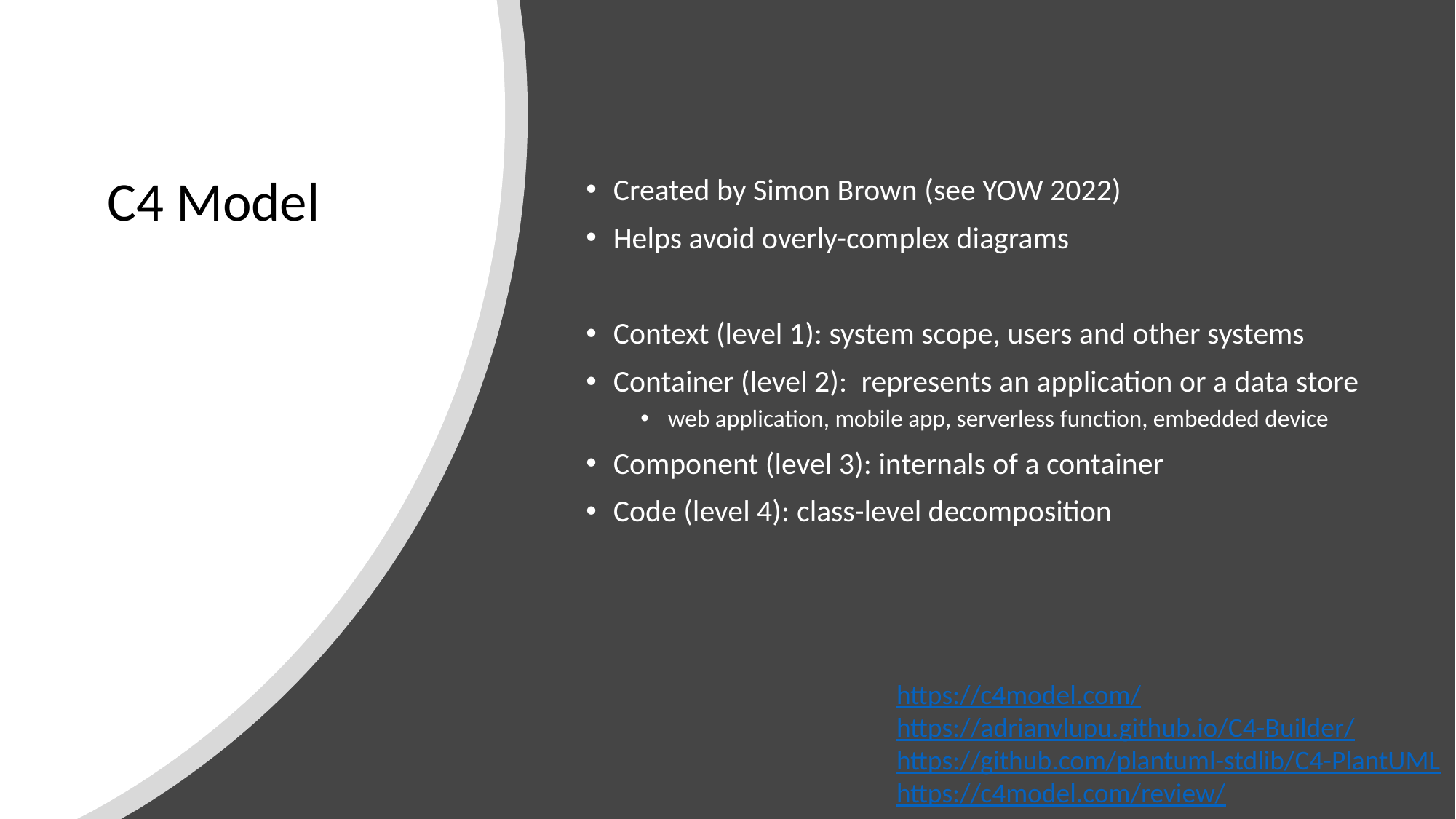

# C4 Model
Created by Simon Brown (see YOW 2022)
Helps avoid overly-complex diagrams

Context (level 1): system scope, users and other systems
Container (level 2):  represents an application or a data store
web application, mobile app, serverless function, embedded device
Component (level 3): internals of a container
Code (level 4): class-level decomposition
https://c4model.com/
https://adrianvlupu.github.io/C4-Builder/
https://github.com/plantuml-stdlib/C4-PlantUML
https://c4model.com/review/